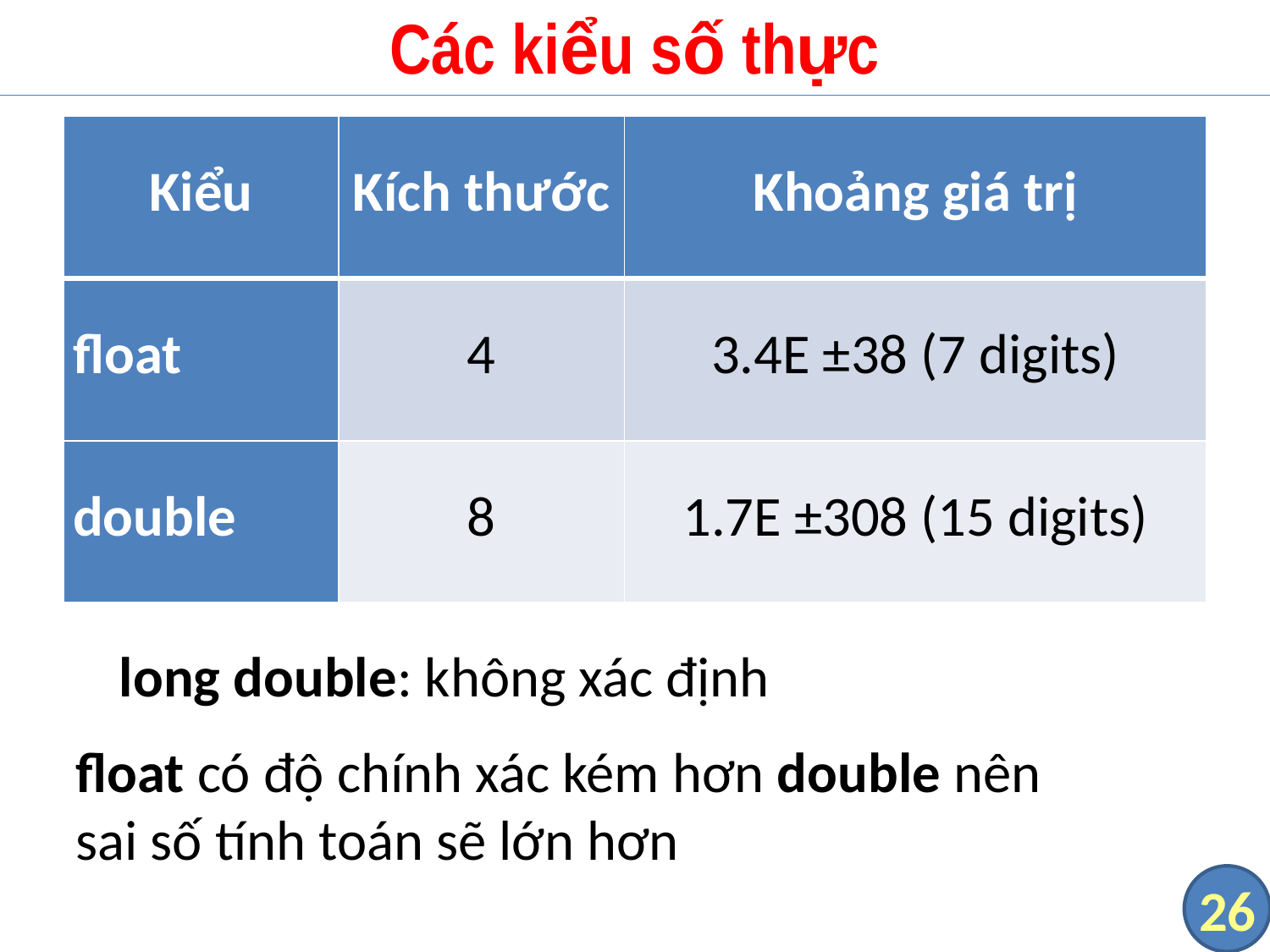

# Các kiểu số thực
| Kiểu | Kích thước | Khoảng giá trị |
| --- | --- | --- |
| float | 4 | 3.4E ±38 (7 digits) |
| double | 8 | 1.7E ±308 (15 digits) |
long double: không xác định
float có độ chính xác kém hơn double nên sai số tính toán sẽ lớn hơn
26